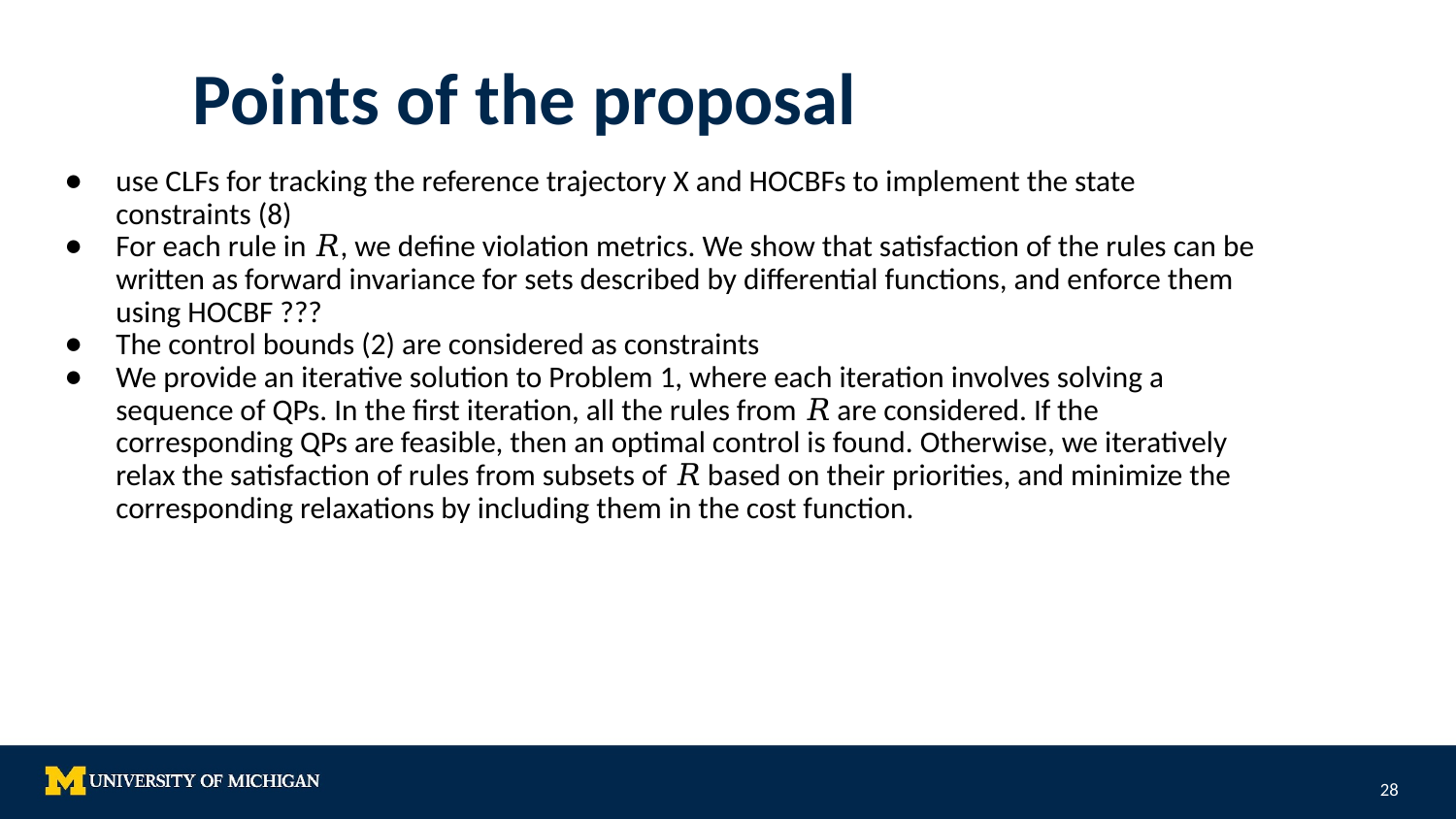

# Points of the proposal

use CLFs for tracking the reference trajectory X and HOCBFs to implement the state constraints (8)
For each rule in 𝑅, we define violation metrics. We show that satisfaction of the rules can be written as forward invariance for sets described by differential functions, and enforce them using HOCBF ???
The control bounds (2) are considered as constraints
We provide an iterative solution to Problem 1, where each iteration involves solving a sequence of QPs. In the first iteration, all the rules from 𝑅 are considered. If the corresponding QPs are feasible, then an optimal control is found. Otherwise, we iteratively relax the satisfaction of rules from subsets of 𝑅 based on their priorities, and minimize the corresponding relaxations by including them in the cost function.
28